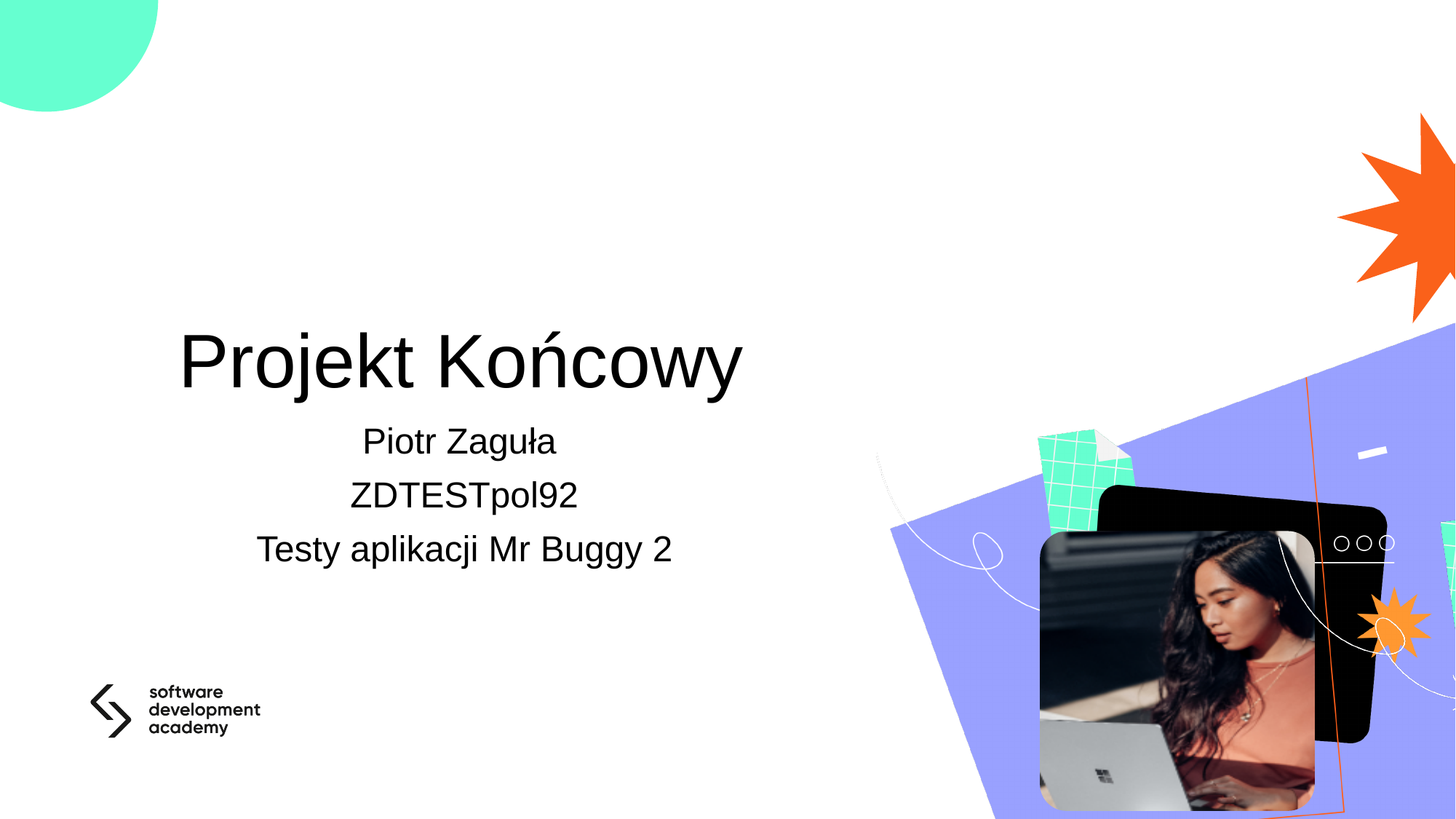

# Projekt Końcowy
Piotr Zaguła
ZDTESTpol92
Testy aplikacji Mr Buggy 2